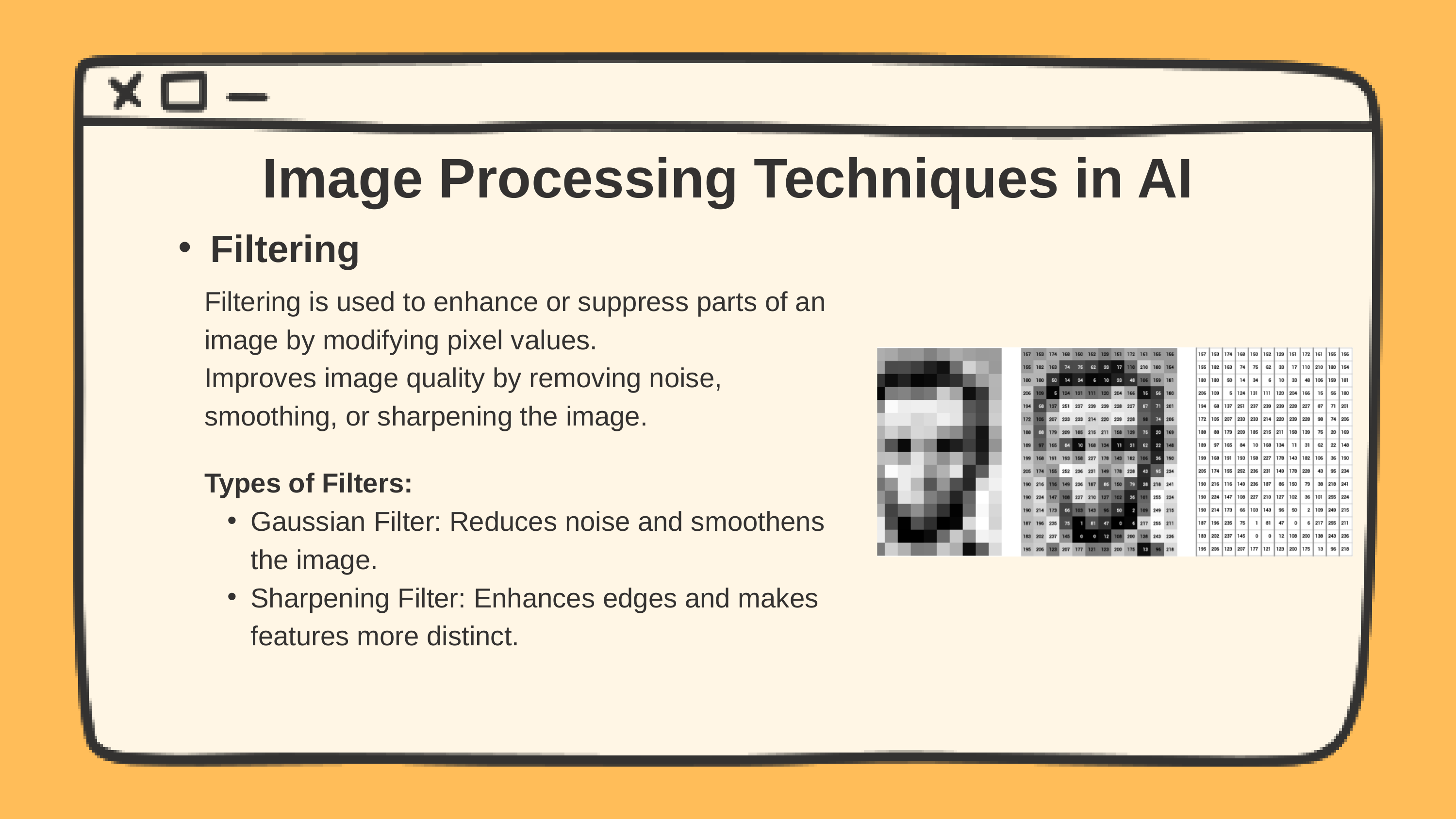

Image Processing Techniques in AI
Filtering
Filtering is used to enhance or suppress parts of an image by modifying pixel values.
Improves image quality by removing noise, smoothing, or sharpening the image.

Types of Filters:
Gaussian Filter: Reduces noise and smoothens the image.
Sharpening Filter: Enhances edges and makes features more distinct.